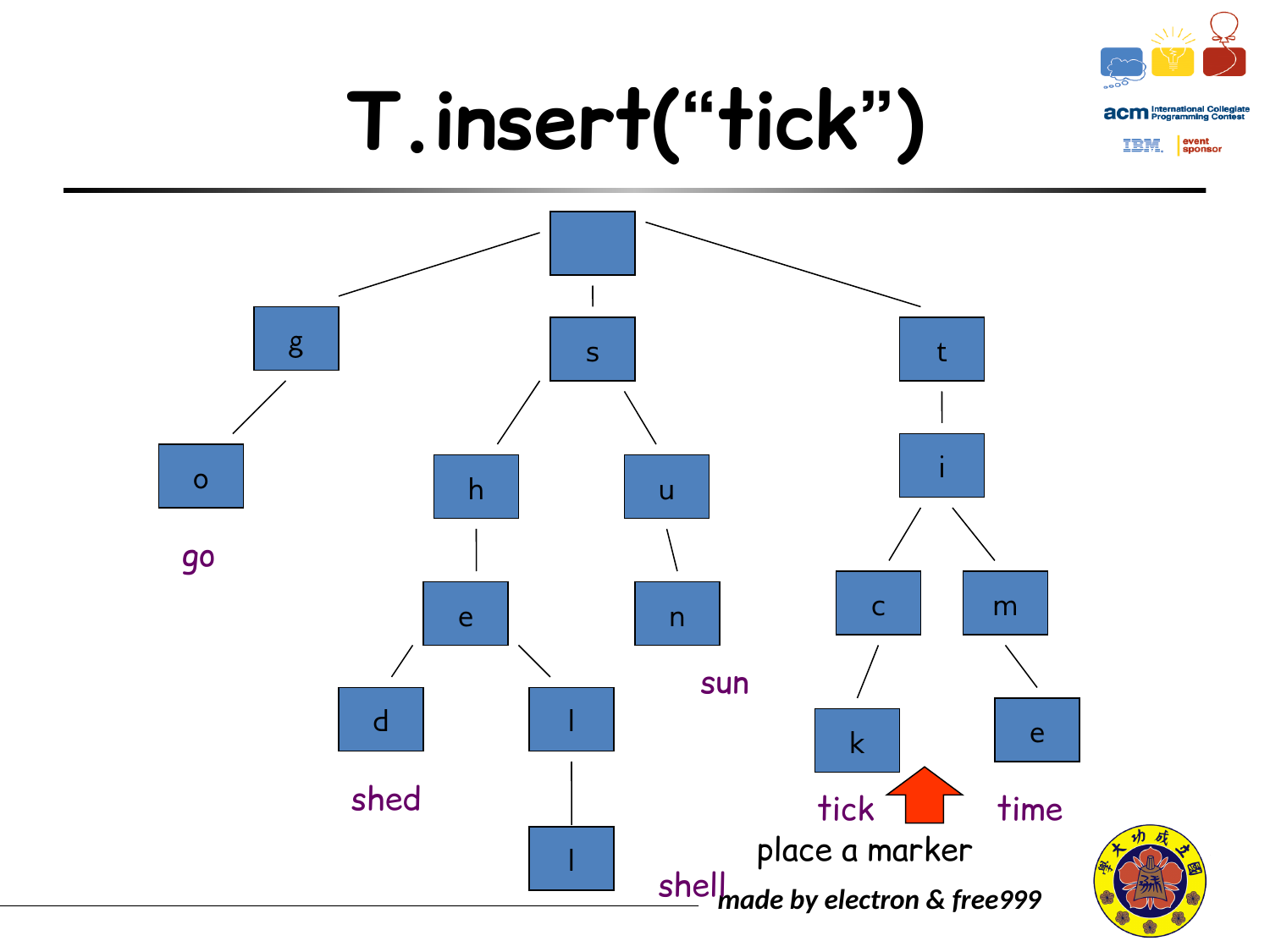

# T.insert(“tick”)

g
s
t

i
o
h
u

go

c
m
e
n

sun
d
l
e
k

shed
tick
time
place a marker
l
shell